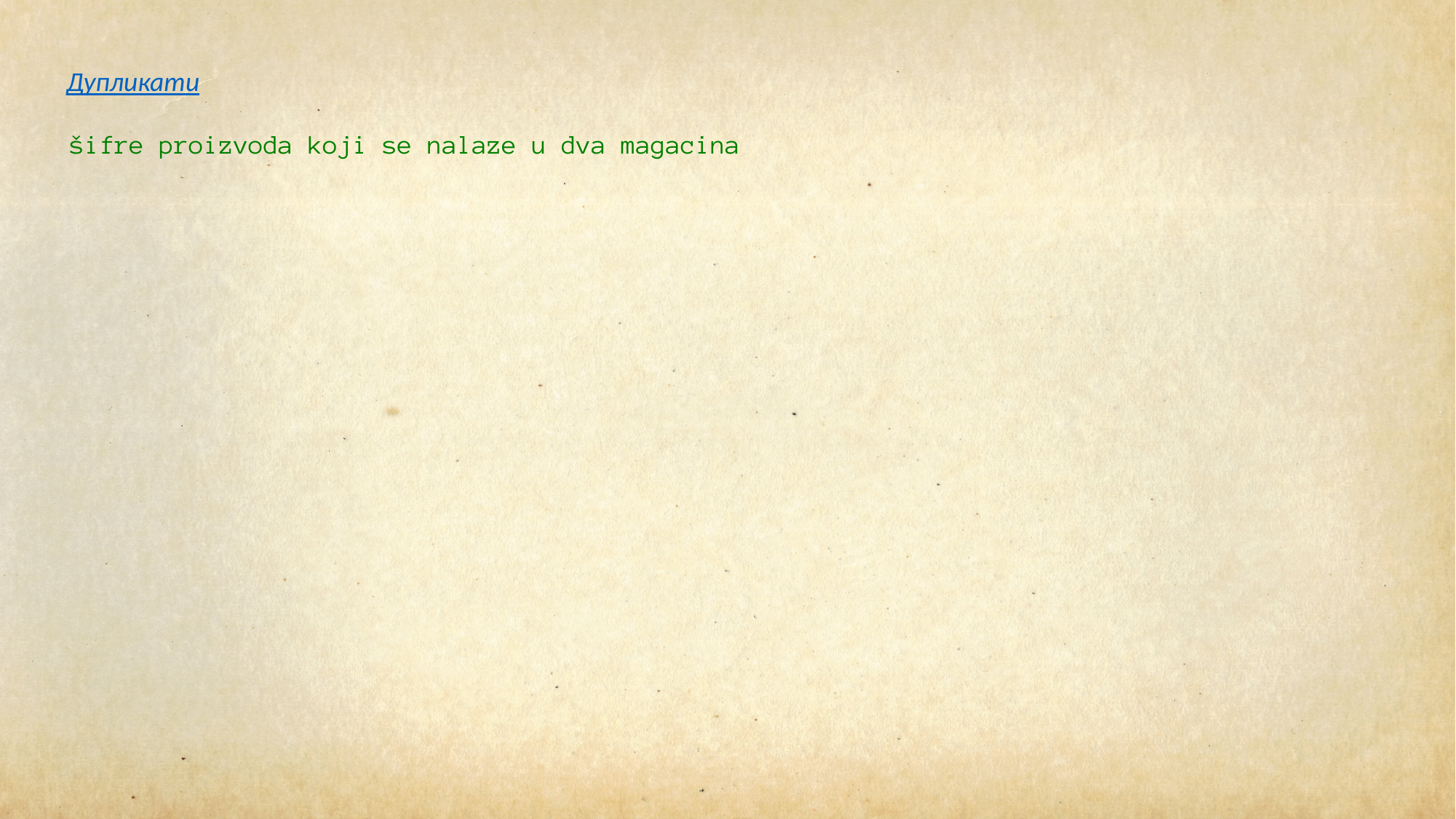

Дупликати
šifre proizvoda koji se nalaze u dva magacina